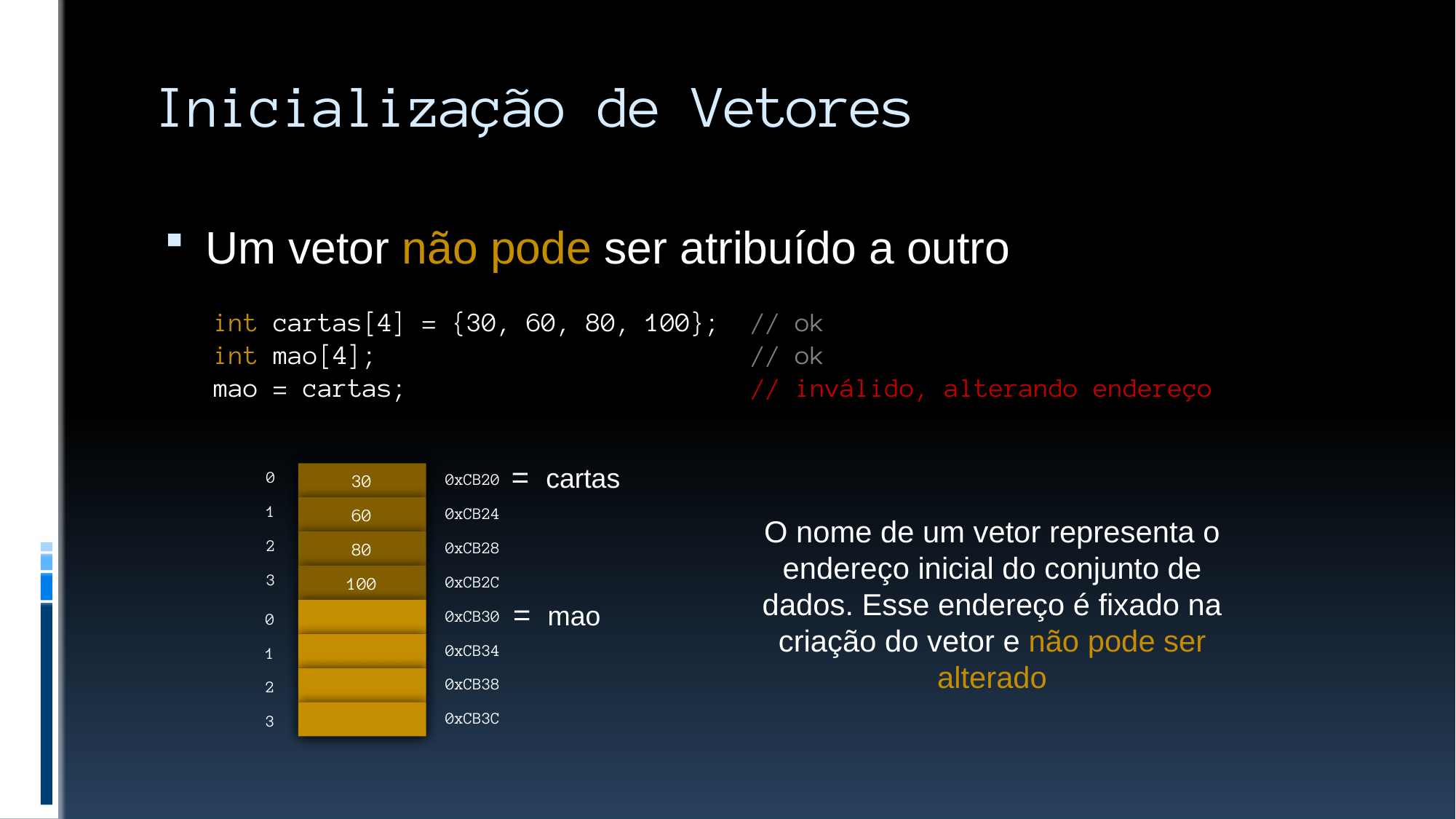

# Inicialização de Vetores
Um vetor não pode ser atribuído a outro
int cartas[4] = {30, 60, 80, 100};  // ok
int mao[4];                         // ok
mao = cartas;                       // inválido, alterando endereço
=  cartas
0
30
0xCB20
1
60
0xCB24
2
80
0xCB28
3
100
0xCB2C
=  mao

0xCB30
0

0xCB34
1

0xCB38
2

0xCB3C
3
O nome de um vetor representa o endereço inicial do conjunto de dados. Esse endereço é fixado na criação do vetor e não pode ser alterado